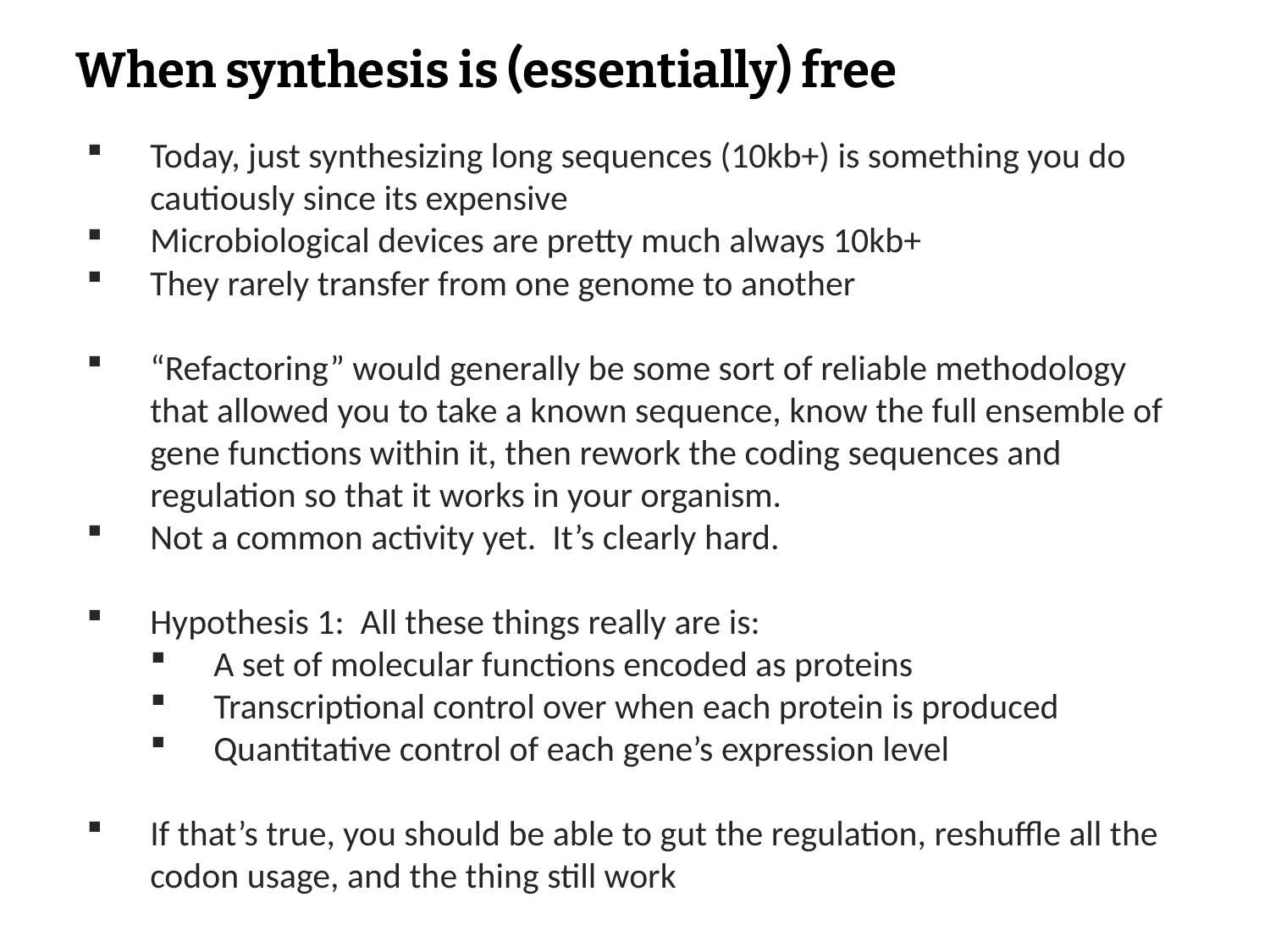

When synthesis is (essentially) free
Today, just synthesizing long sequences (10kb+) is something you do cautiously since its expensive
Microbiological devices are pretty much always 10kb+
They rarely transfer from one genome to another

“Refactoring” would generally be some sort of reliable methodology that allowed you to take a known sequence, know the full ensemble of gene functions within it, then rework the coding sequences and regulation so that it works in your organism.
Not a common activity yet.  It’s clearly hard.

Hypothesis 1:  All these things really are is:
A set of molecular functions encoded as proteins
Transcriptional control over when each protein is produced
Quantitative control of each gene’s expression level

If that’s true, you should be able to gut the regulation, reshuffle all the codon usage, and the thing still work